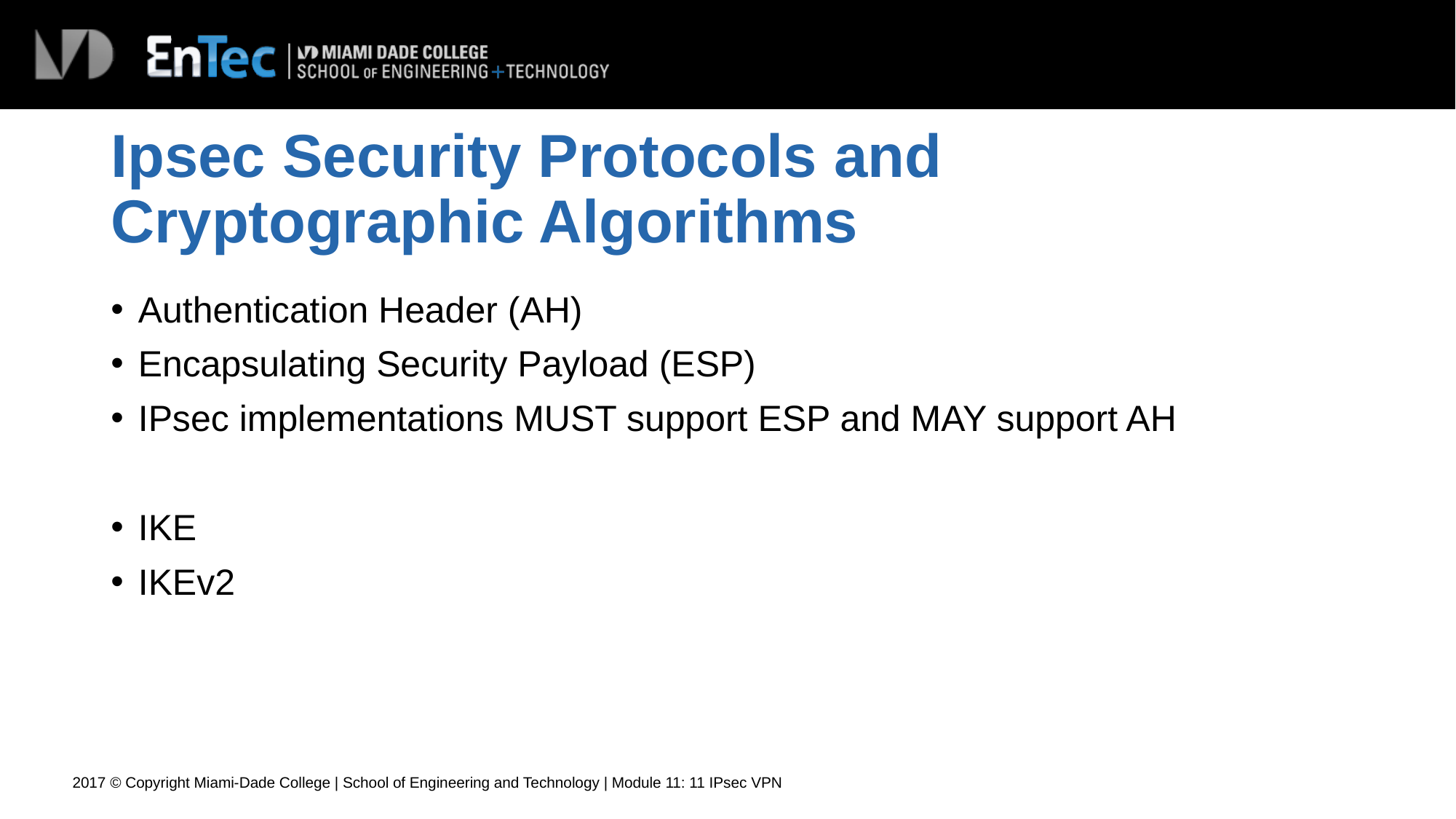

# Ipsec Security Protocols and Cryptographic Algorithms
Authentication Header (AH)
Encapsulating Security Payload (ESP)
IPsec implementations MUST support ESP and MAY support AH

IKE
IKEv2